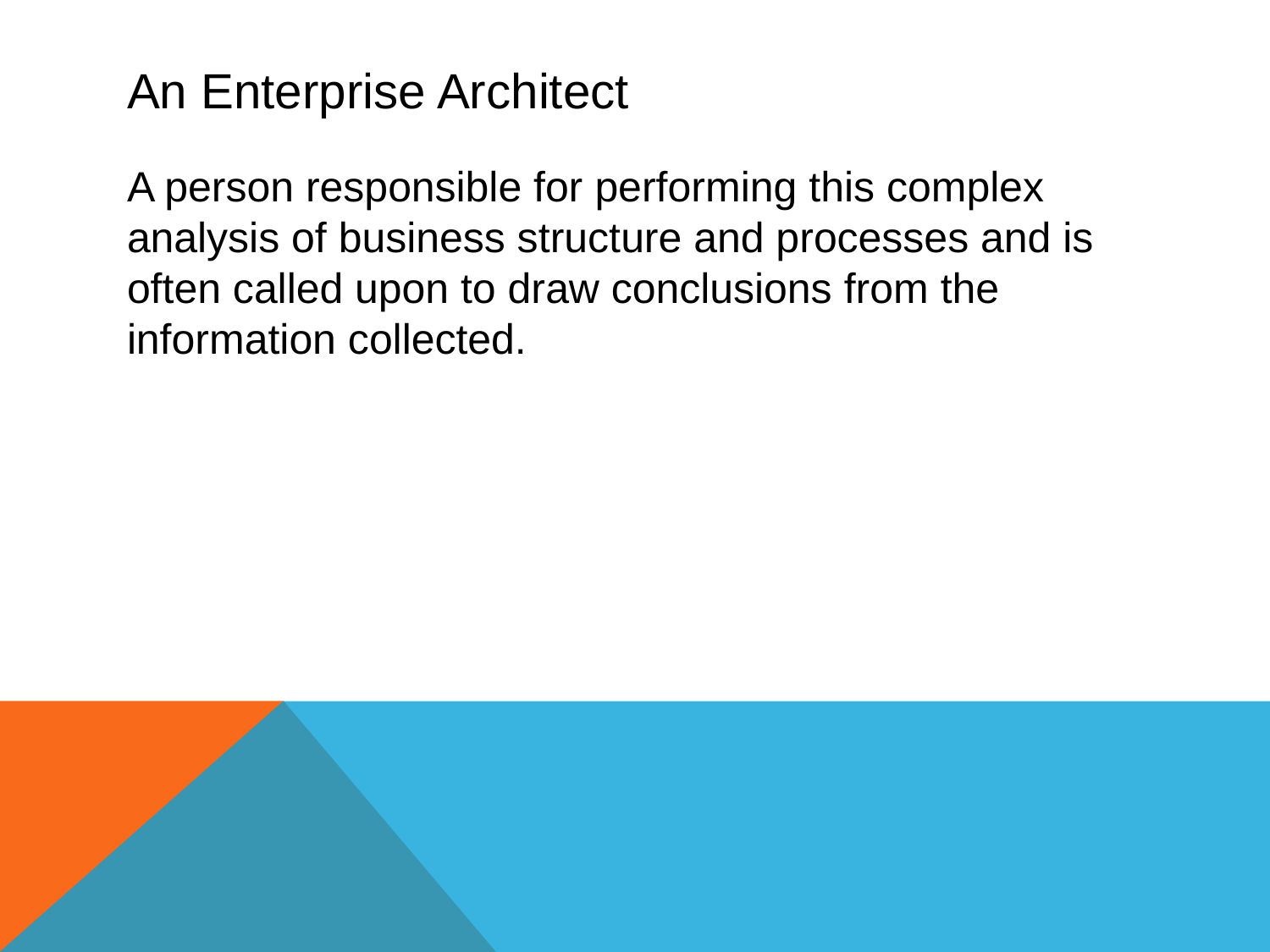

# An Enterprise Architect
A person responsible for performing this complex analysis of business structure and processes and is often called upon to draw conclusions from the information collected.